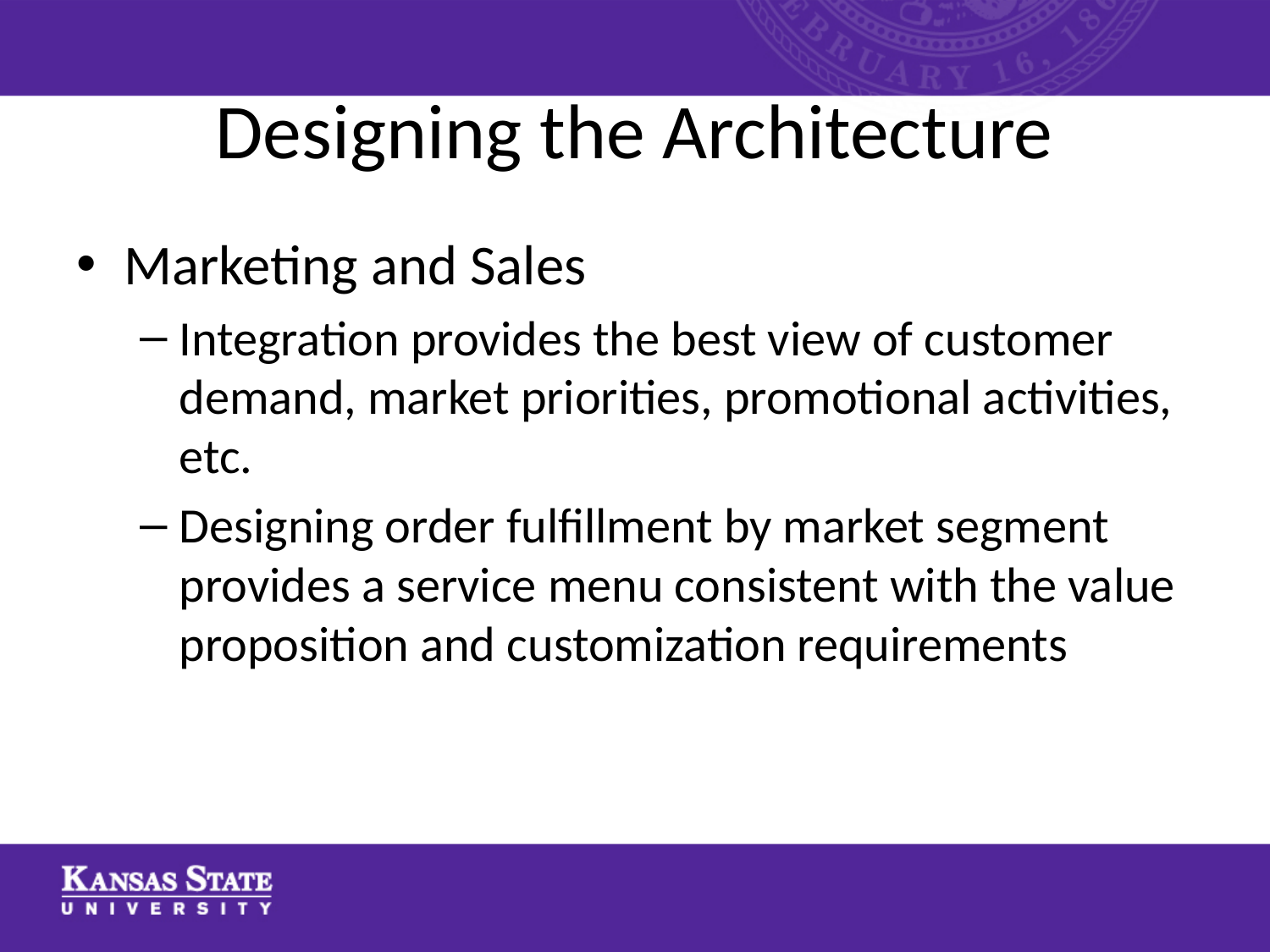

# Designing the Architecture
Marketing and Sales
Integration provides the best view of customer demand, market priorities, promotional activities, etc.
Designing order fulfillment by market segment provides a service menu consistent with the value proposition and customization requirements